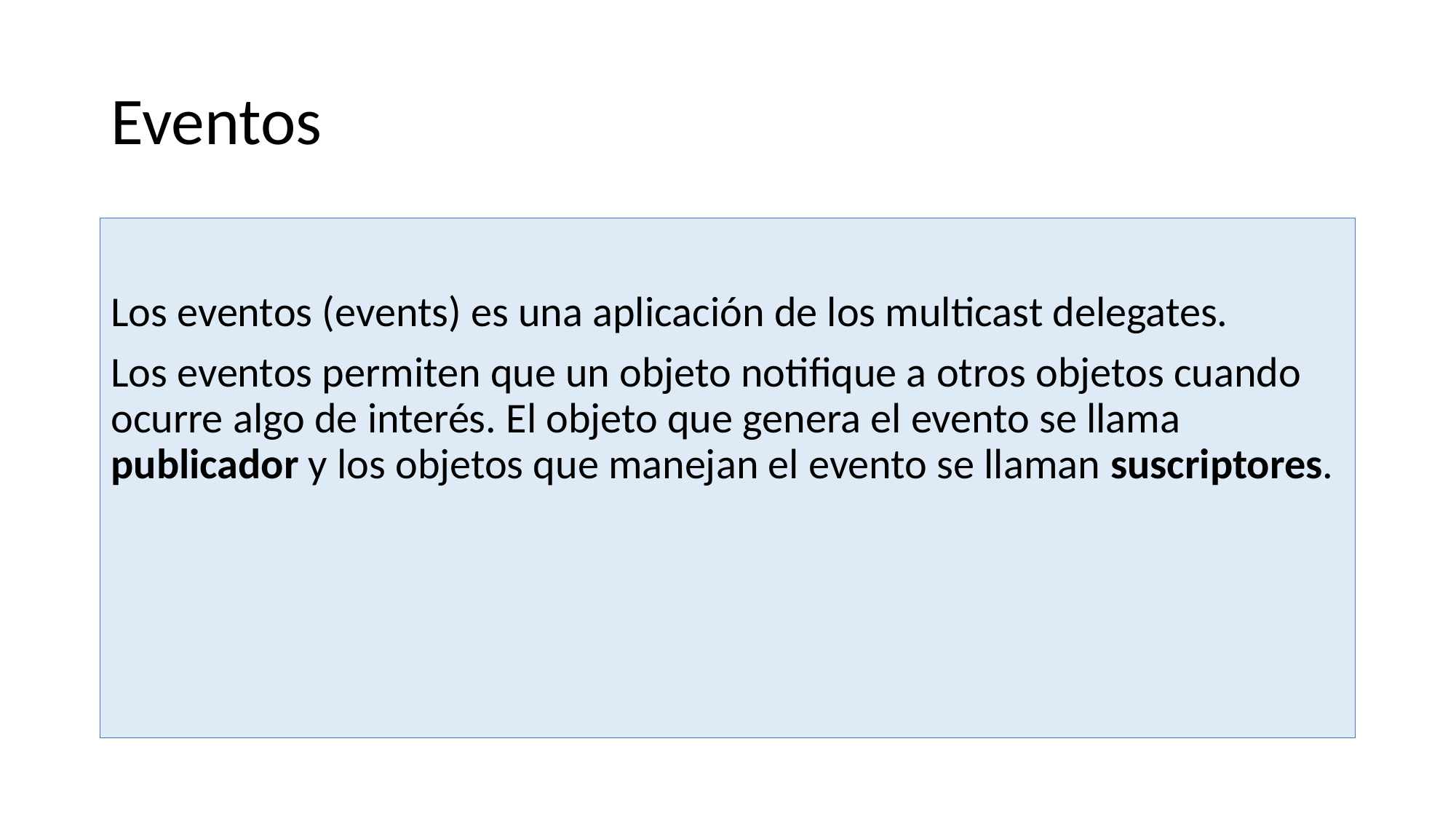

# Eventos

Los eventos (events) es una aplicación de los multicast delegates.
Los eventos permiten que un objeto notifique a otros objetos cuando ocurre algo de interés. El objeto que genera el evento se llama publicador y los objetos que manejan el evento se llaman suscriptores.